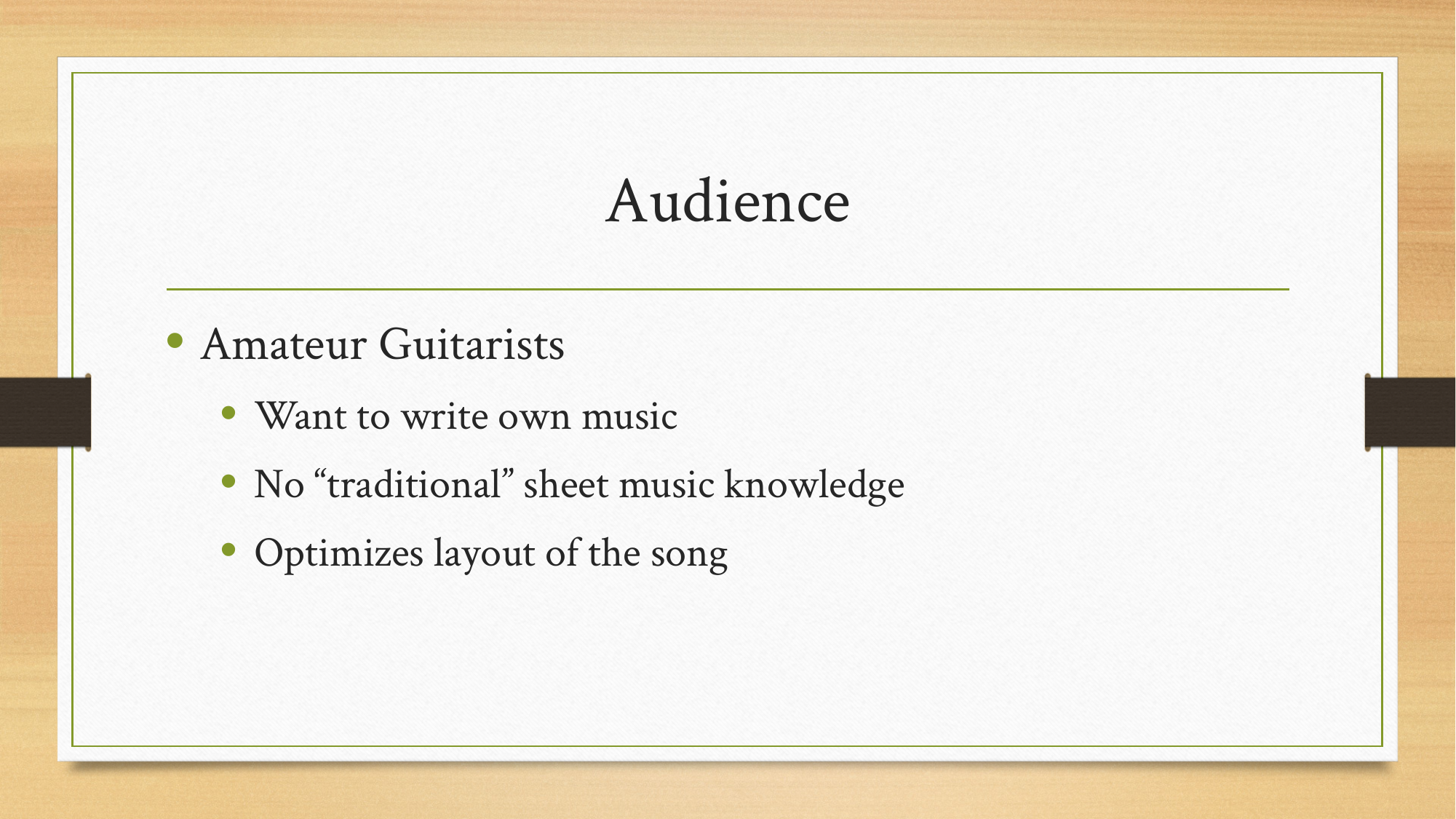

# Audience
Amateur Guitarists
Want to write own music
No “traditional” sheet music knowledge
Optimizes layout of the song